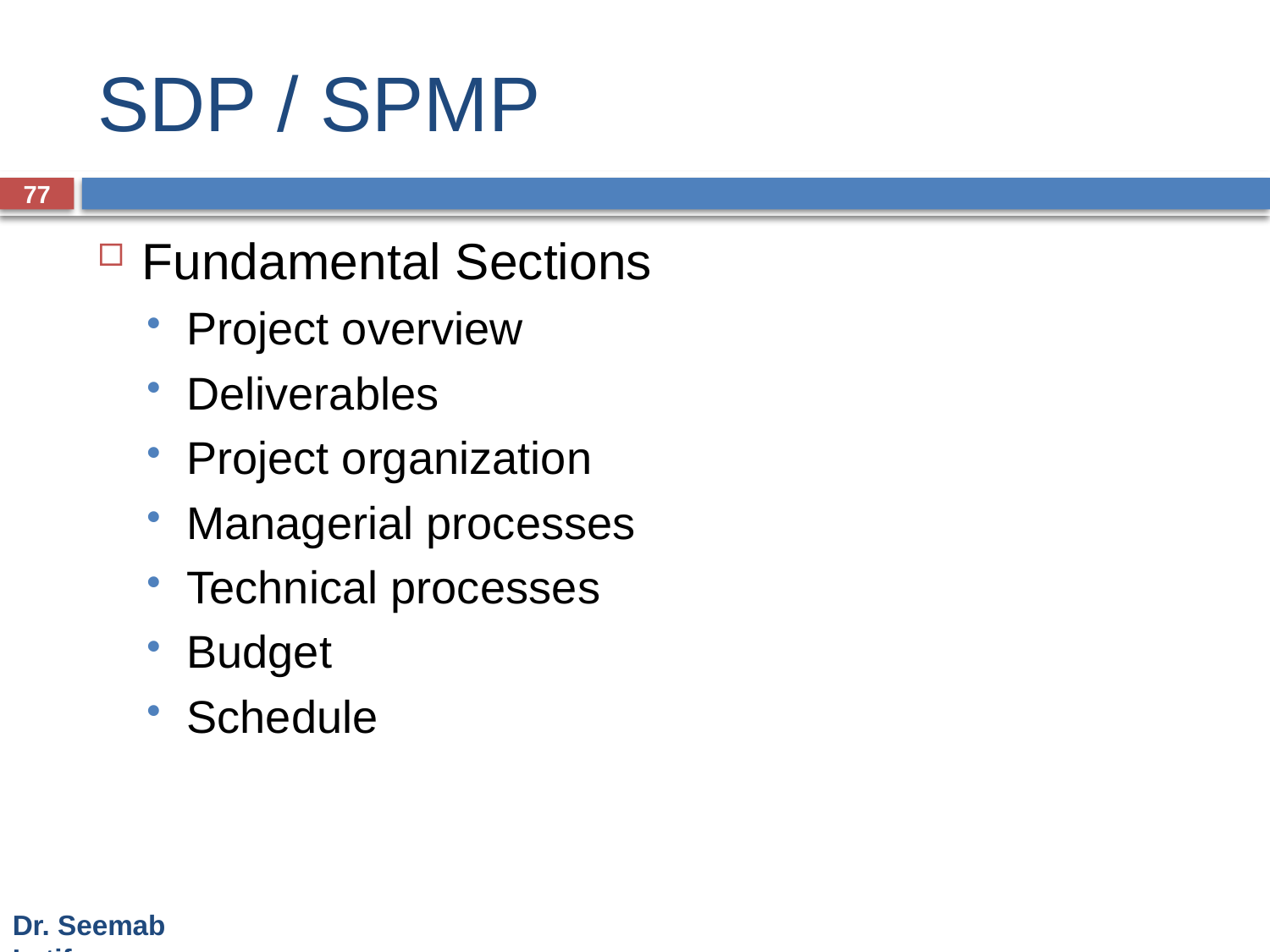

# SDP / SPMP
77
Fundamental Sections
Project overview
Deliverables
Project organization
Managerial processes
Technical processes
Budget
Schedule